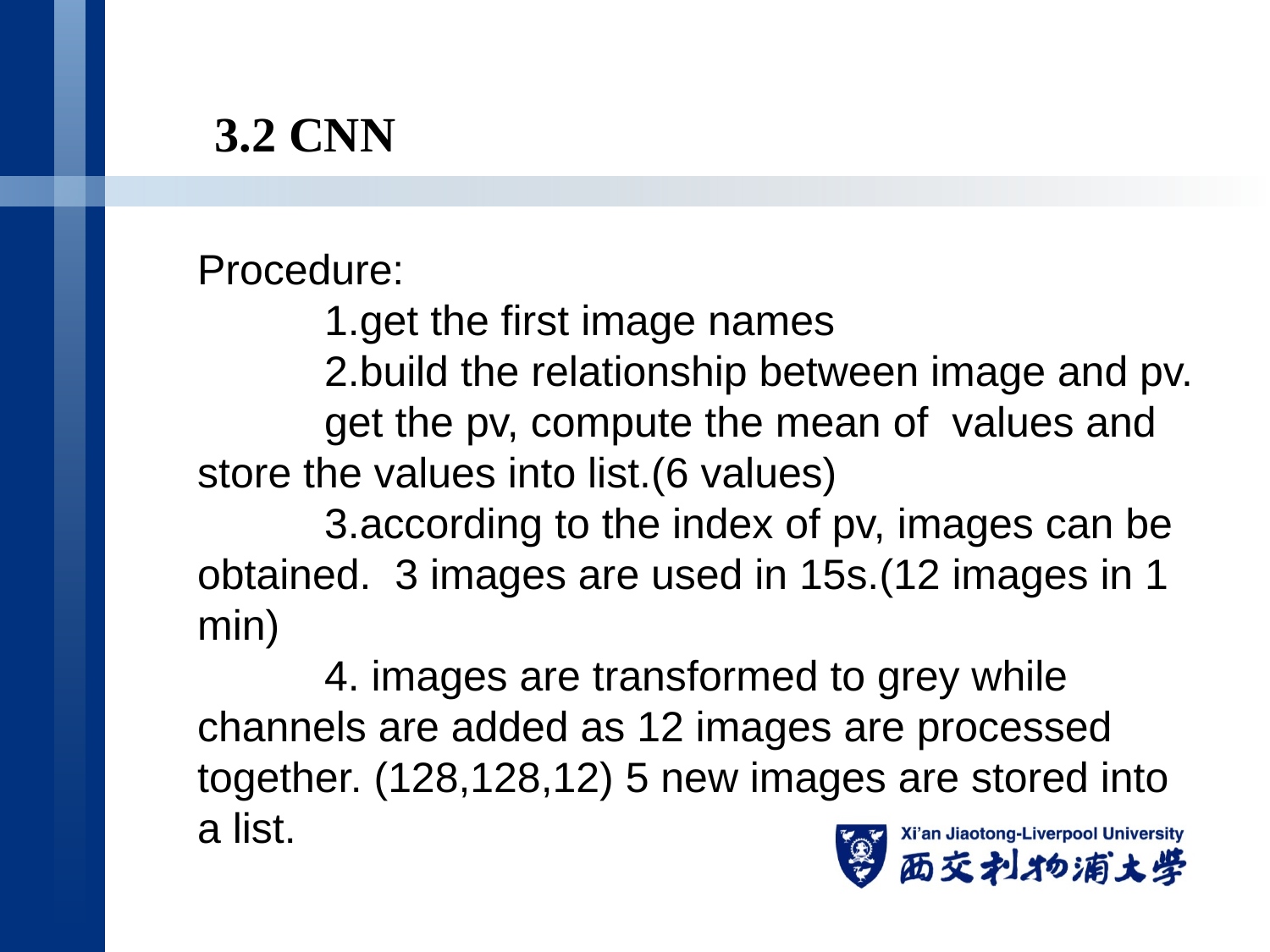

3.2 CNN
Procedure:
	1.get the first image names
	2.build the relationship between image and pv.
	get the pv, compute the mean of  values and store the values into list.(6 values)
	3.according to the index of pv, images can be obtained.  3 images are used in 15s.(12 images in 1 min)
	4. images are transformed to grey while channels are added as 12 images are processed together. (128,128,12) 5 new images are stored into a list.